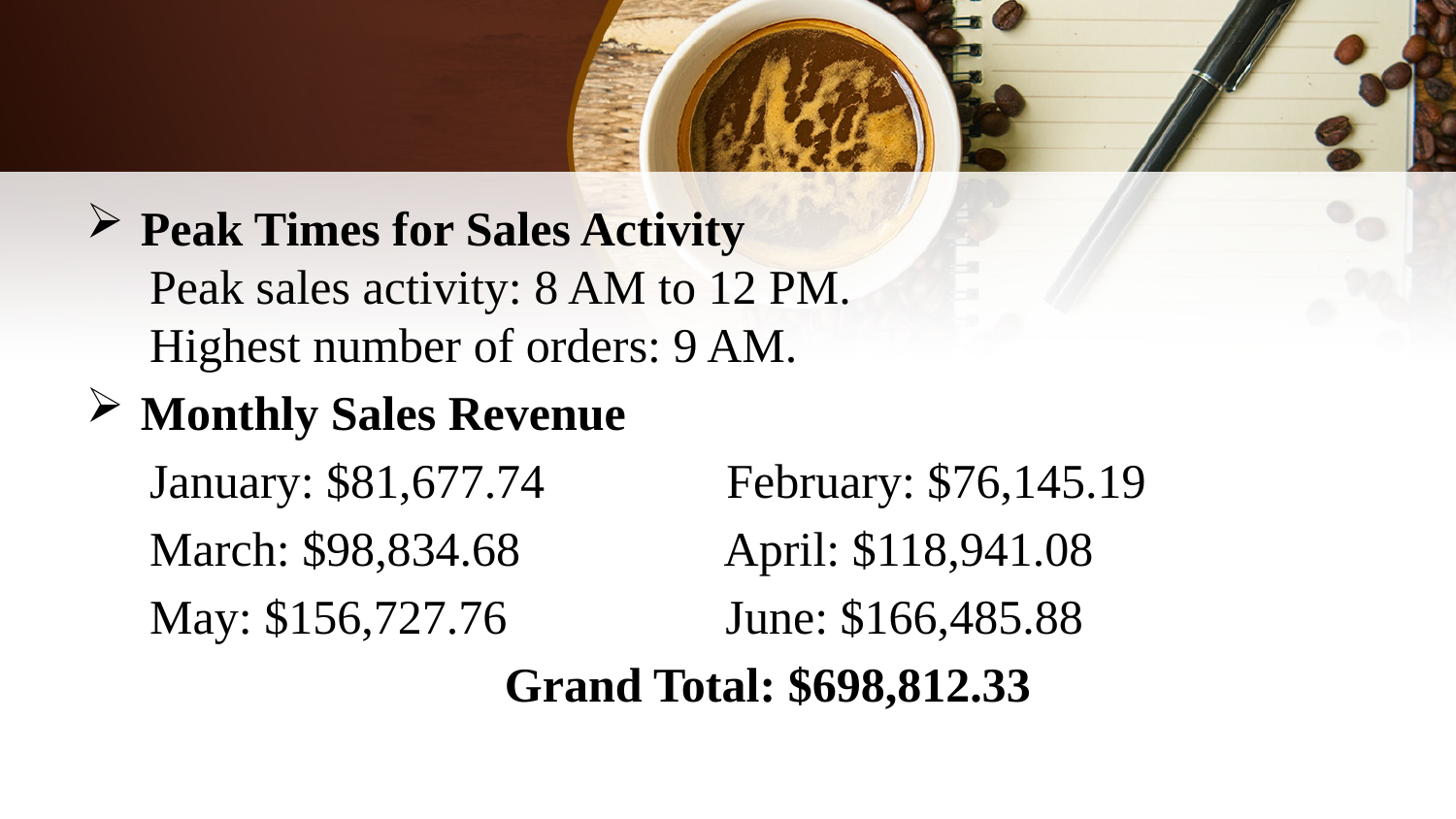

#
Peak Times for Sales Activity
Peak sales activity: 8 AM to 12 PM.
Highest number of orders: 9 AM.
Monthly Sales Revenue
January: $81,677.74               February: $76,145.19
March: $98,834.68                 April: $118,941.08
May: $156,727.76                  June: $166,485.88
		Grand Total: $698,812.33